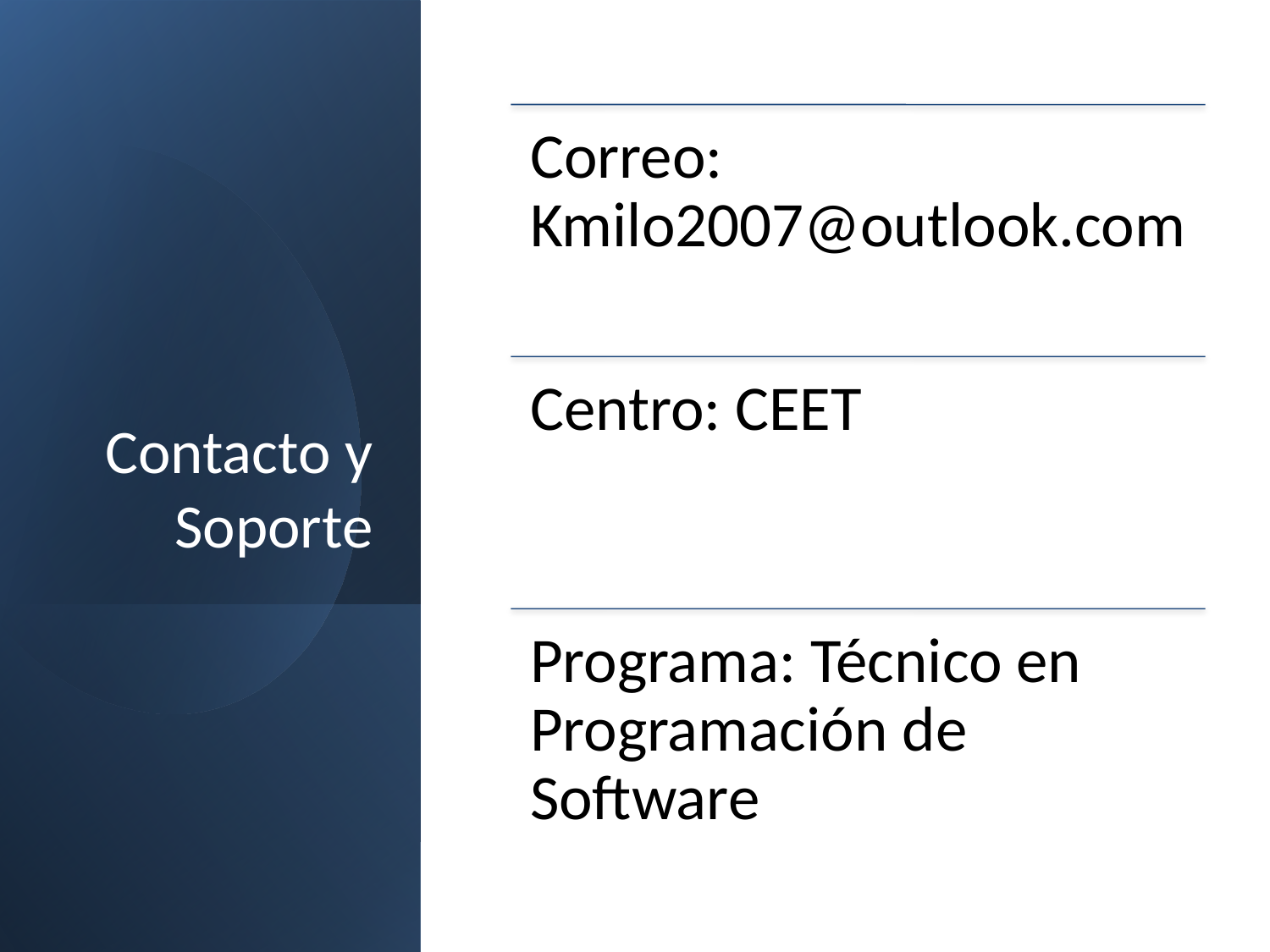

Correo: Kmilo2007@outlook.com
Centro: CEET
Programa: Técnico en Programación de Software

# Contacto y Soporte